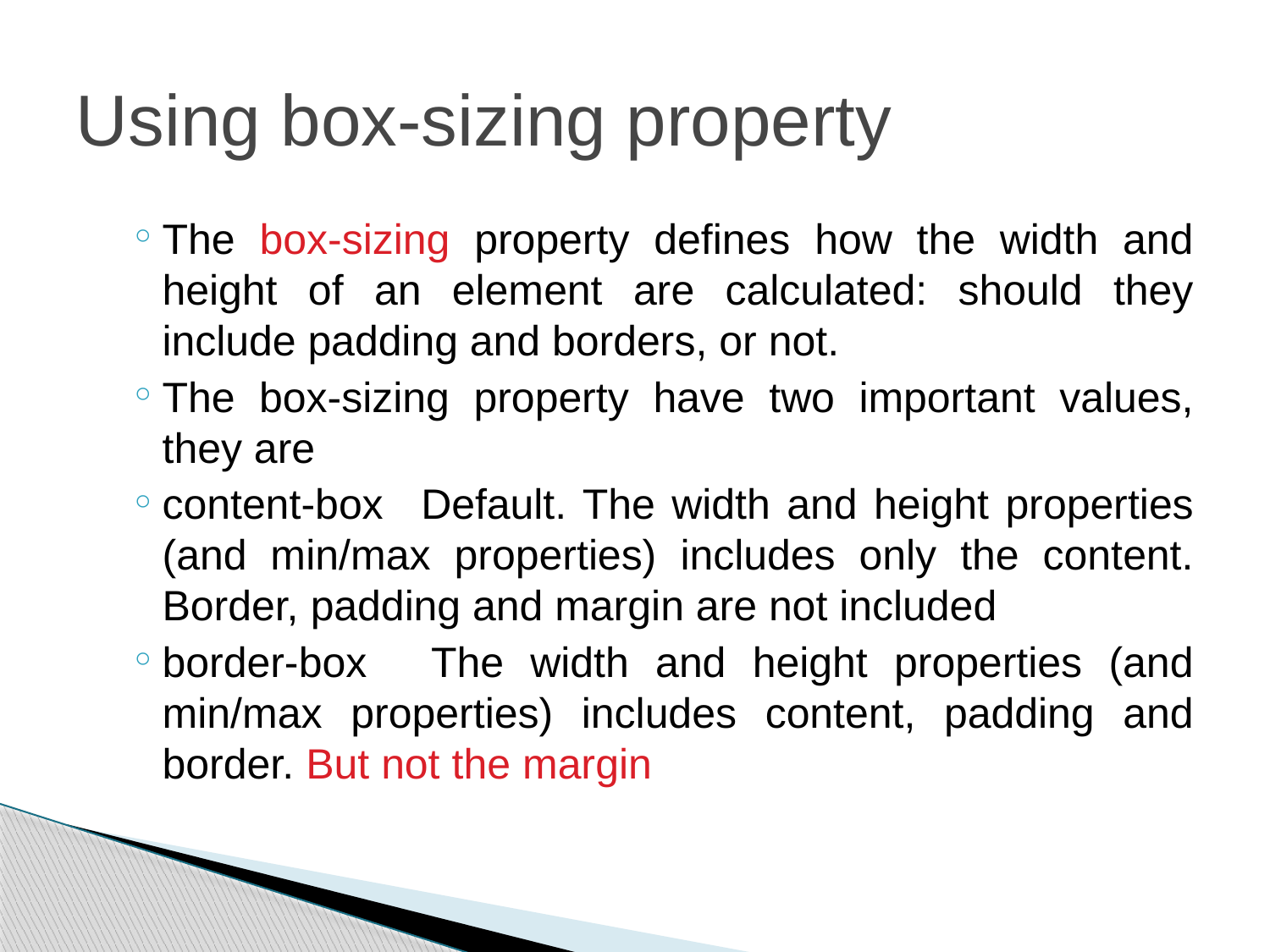

# Using box-sizing property
The box-sizing property defines how the width and height of an element are calculated: should they include padding and borders, or not.
The box-sizing property have two important values, they are
content-box 	Default. The width and height properties (and min/max properties) includes only the content. Border, padding and margin are not included
border-box 	The width and height properties (and min/max properties) includes content, padding and border. But not the margin